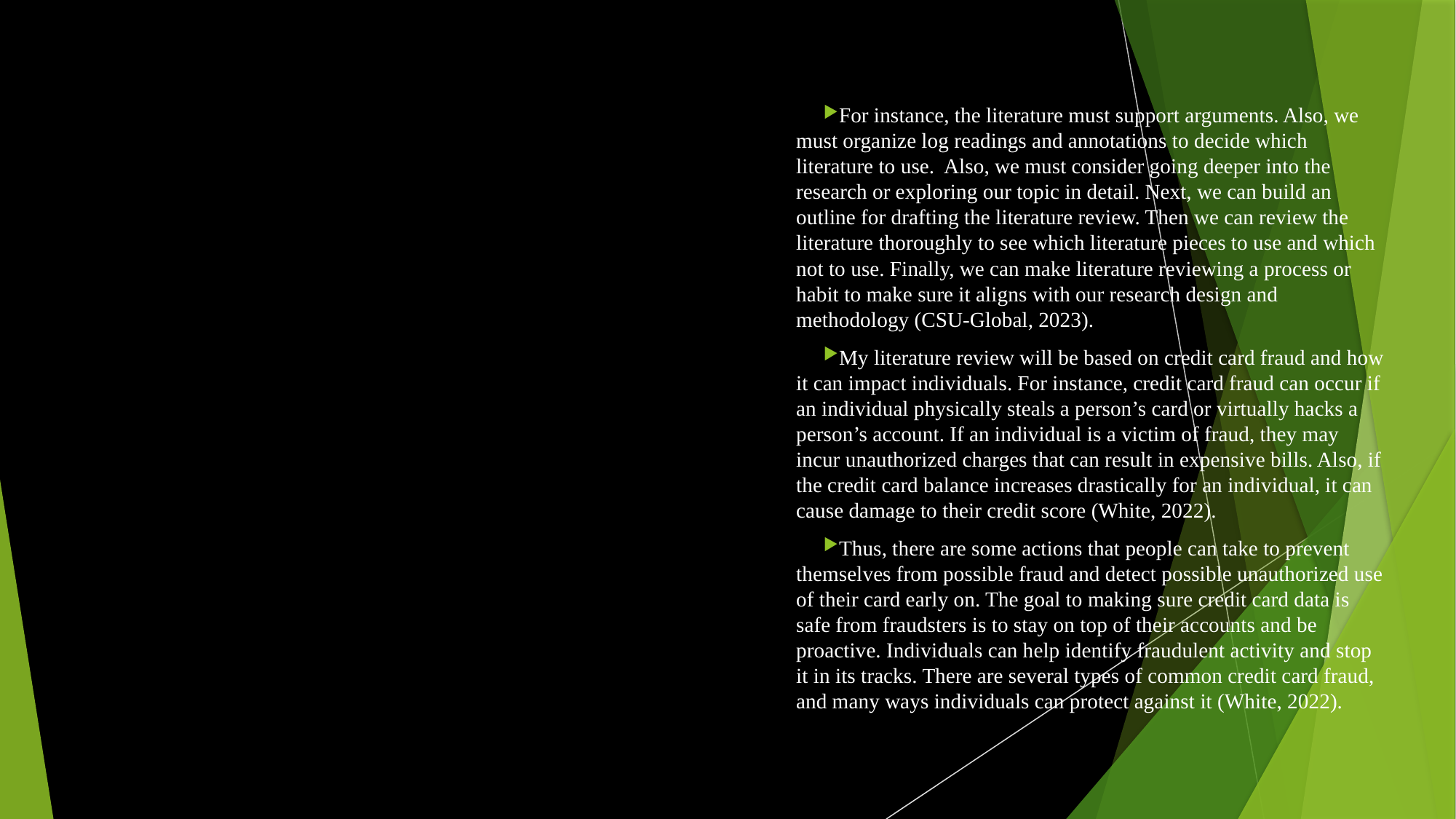

# Literature Part 3
For instance, the literature must support arguments. Also, we must organize log readings and annotations to decide which literature to use.  Also, we must consider going deeper into the research or exploring our topic in detail. Next, we can build an outline for drafting the literature review. Then we can review the literature thoroughly to see which literature pieces to use and which not to use. Finally, we can make literature reviewing a process or habit to make sure it aligns with our research design and methodology (CSU-Global, 2023).
My literature review will be based on credit card fraud and how it can impact individuals. For instance, credit card fraud can occur if an individual physically steals a person’s card or virtually hacks a person’s account. If an individual is a victim of fraud, they may incur unauthorized charges that can result in expensive bills. Also, if the credit card balance increases drastically for an individual, it can cause damage to their credit score (White, 2022).
Thus, there are some actions that people can take to prevent themselves from possible fraud and detect possible unauthorized use of their card early on. The goal to making sure credit card data is safe from fraudsters is to stay on top of their accounts and be proactive. Individuals can help identify fraudulent activity and stop it in its tracks. There are several types of common credit card fraud, and many ways individuals can protect against it (White, 2022).